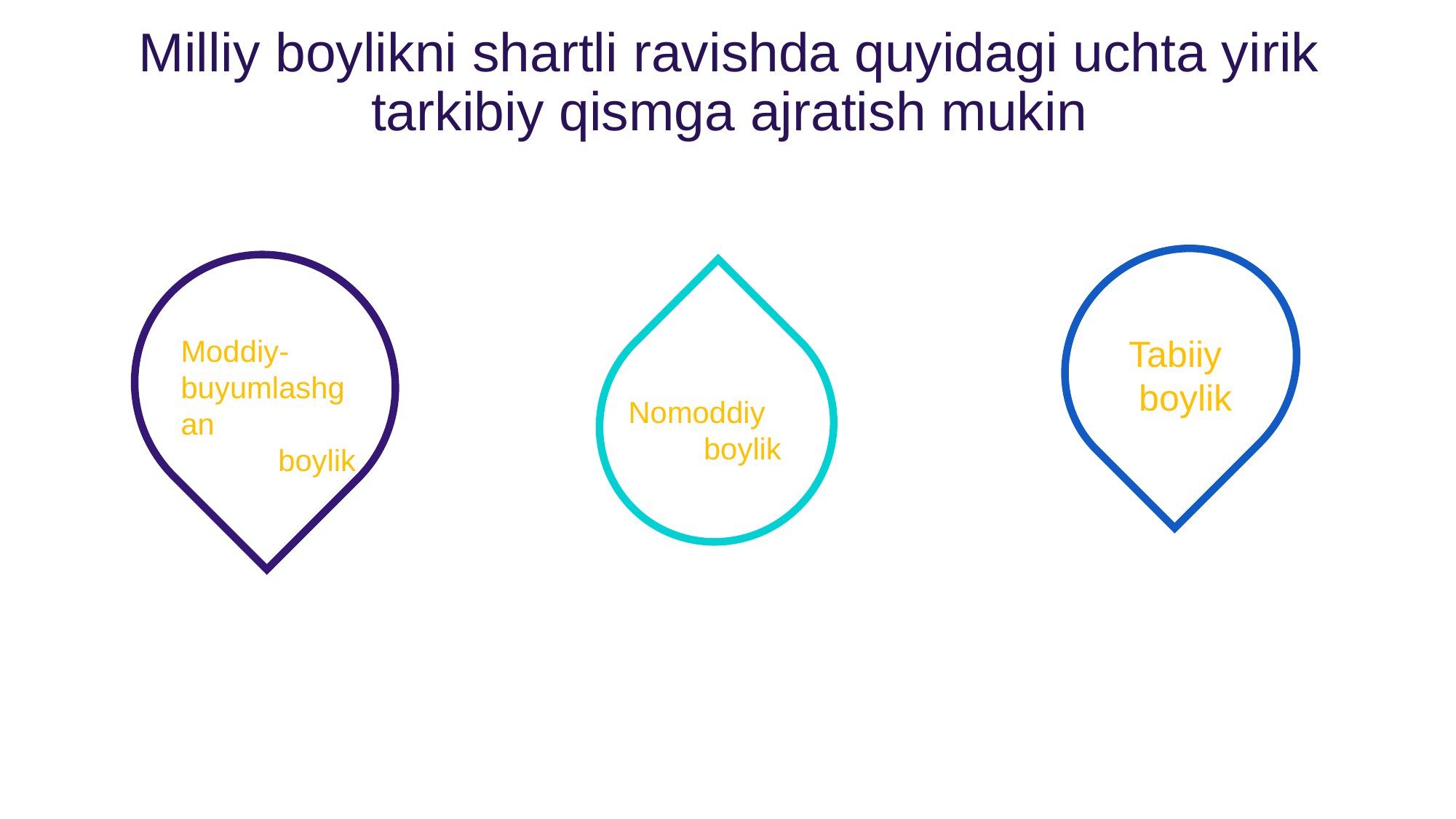

Milliy boylikni shartli ravishda quyidagi uchta yirik tarkibiy qismga ajratish mukin

Tabiiy
 boylik
Moddiy-buyumlashgan
 boylik
Nomoddiy
         boylik